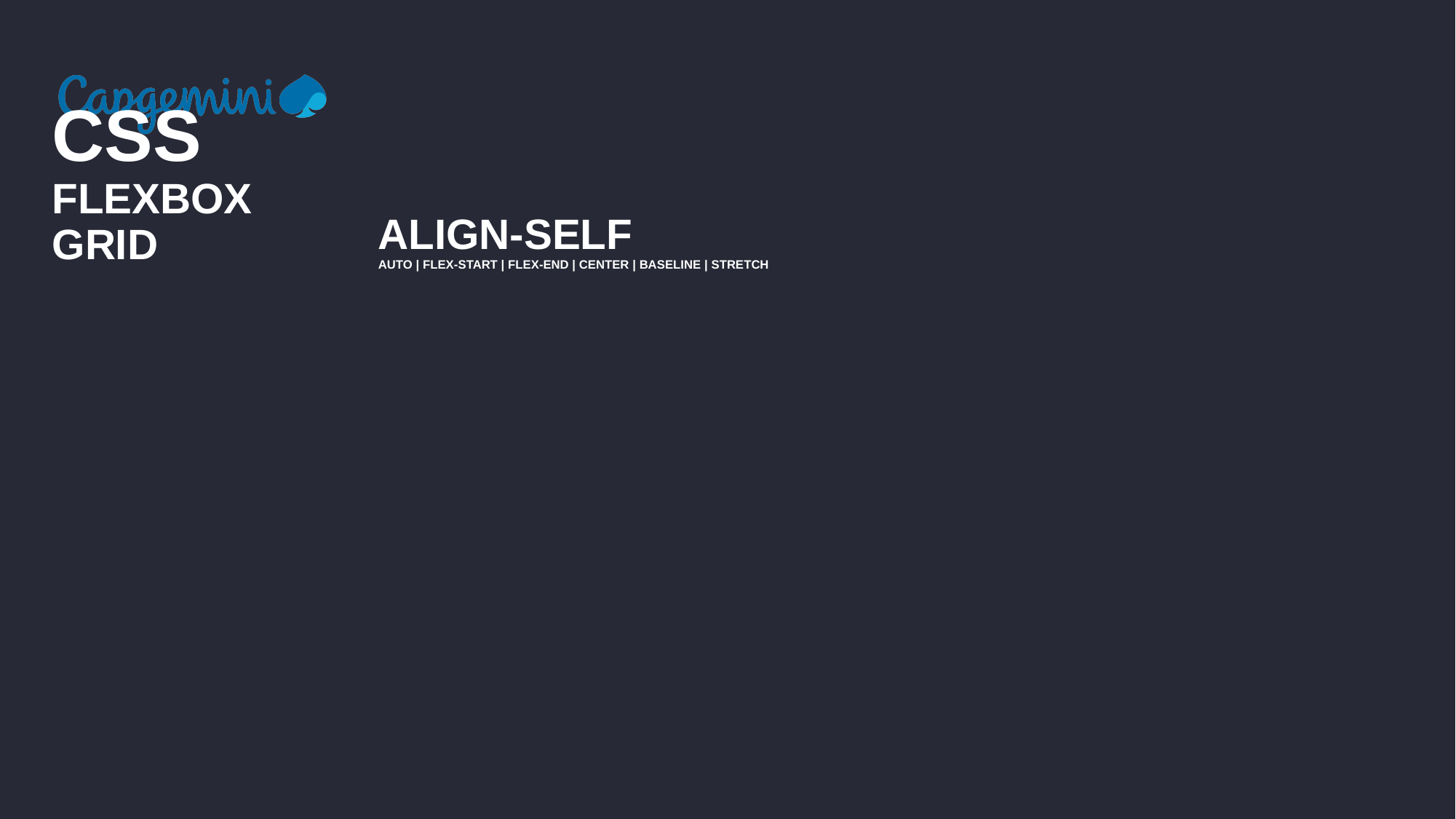

align-self
auto | flex-start | flex-end | center | baseline | stretch

Css
flexbox
grid